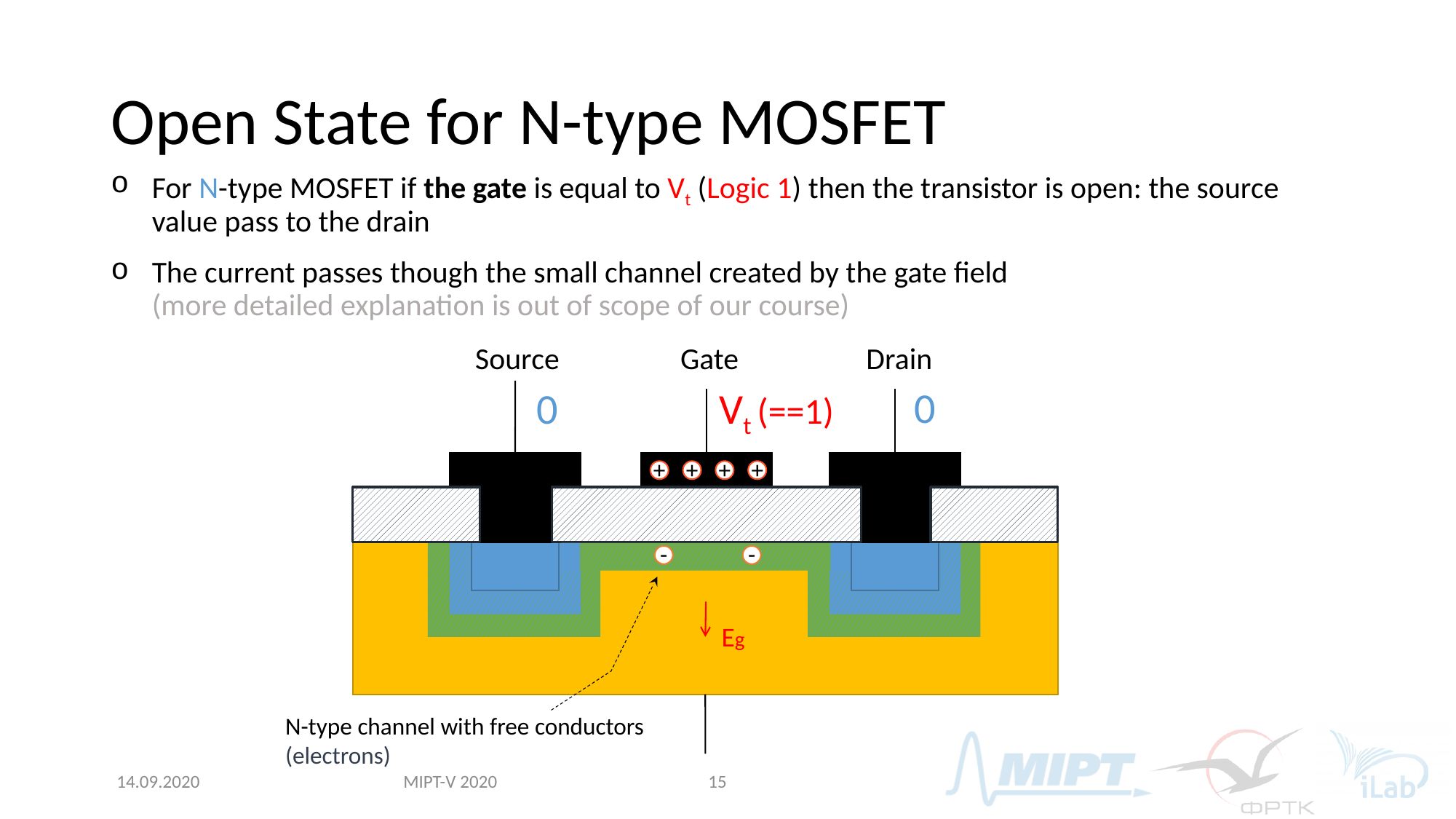

# Open State for N-type MOSFET
For N-type MOSFET if the gate is equal to Vt (Logic 1) then the transistor is open: the source value pass to the drain
The current passes though the small channel created by the gate field
(more detailed explanation is out of scope of our course)
Source
Gate
Drain
0
0
Vt (==1)

+
+
+
+

-
-
Eg
N-type channel with free conductors (electrons)
MIPT-V 2020
14.09.2020
15